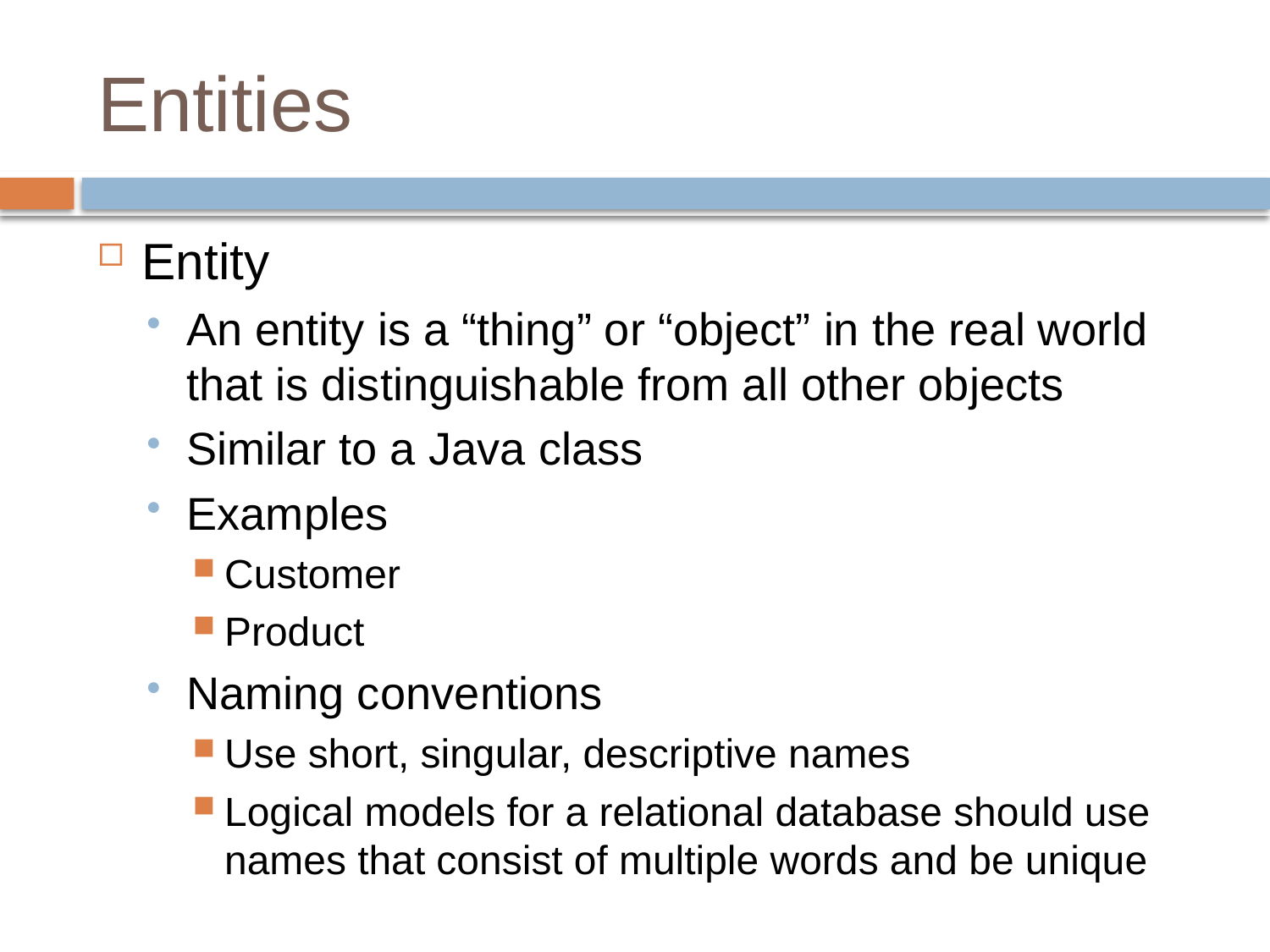

# Entities
Entity
An entity is a “thing” or “object” in the real world that is distinguishable from all other objects
Similar to a Java class
Examples
Customer
Product
Naming conventions
Use short, singular, descriptive names
Logical models for a relational database should use names that consist of multiple words and be unique